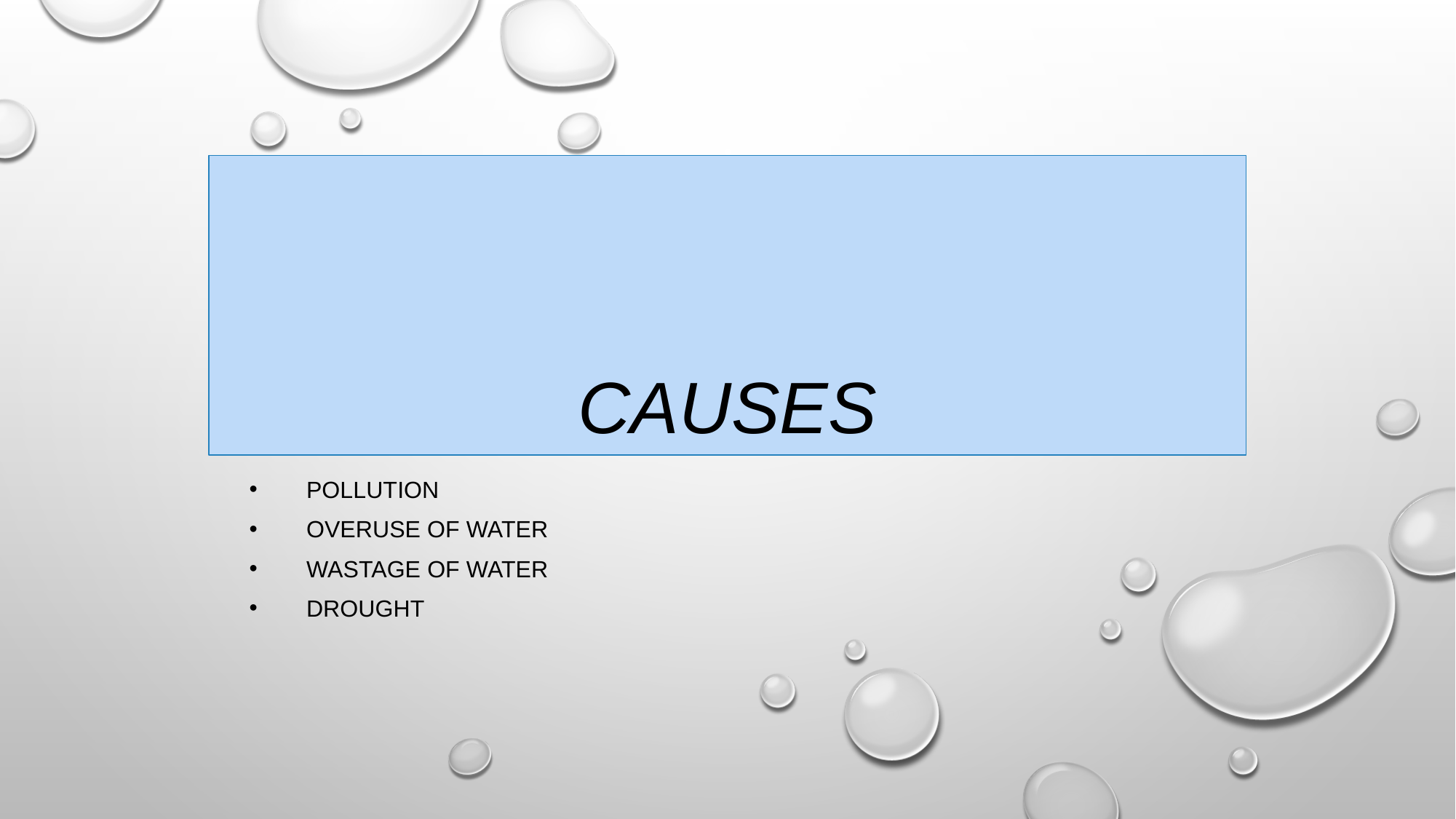

# causes
Pollution
Overuse of water
Wastage of water
drought